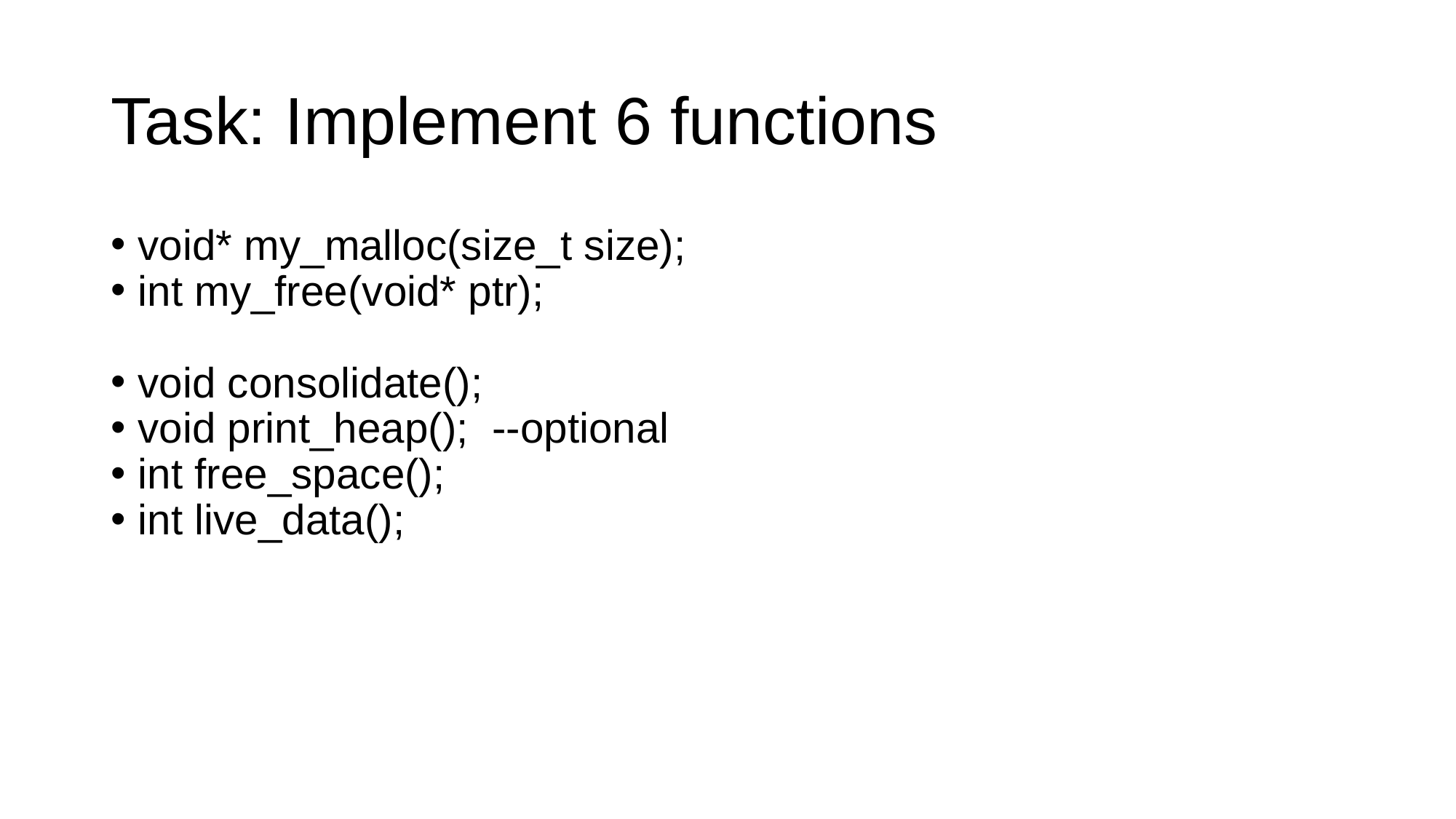

Task: Implement 6 functions
void* my_malloc(size_t size);
int my_free(void* ptr);

void consolidate();
void print_heap();  --optional
int free_space();
int live_data();